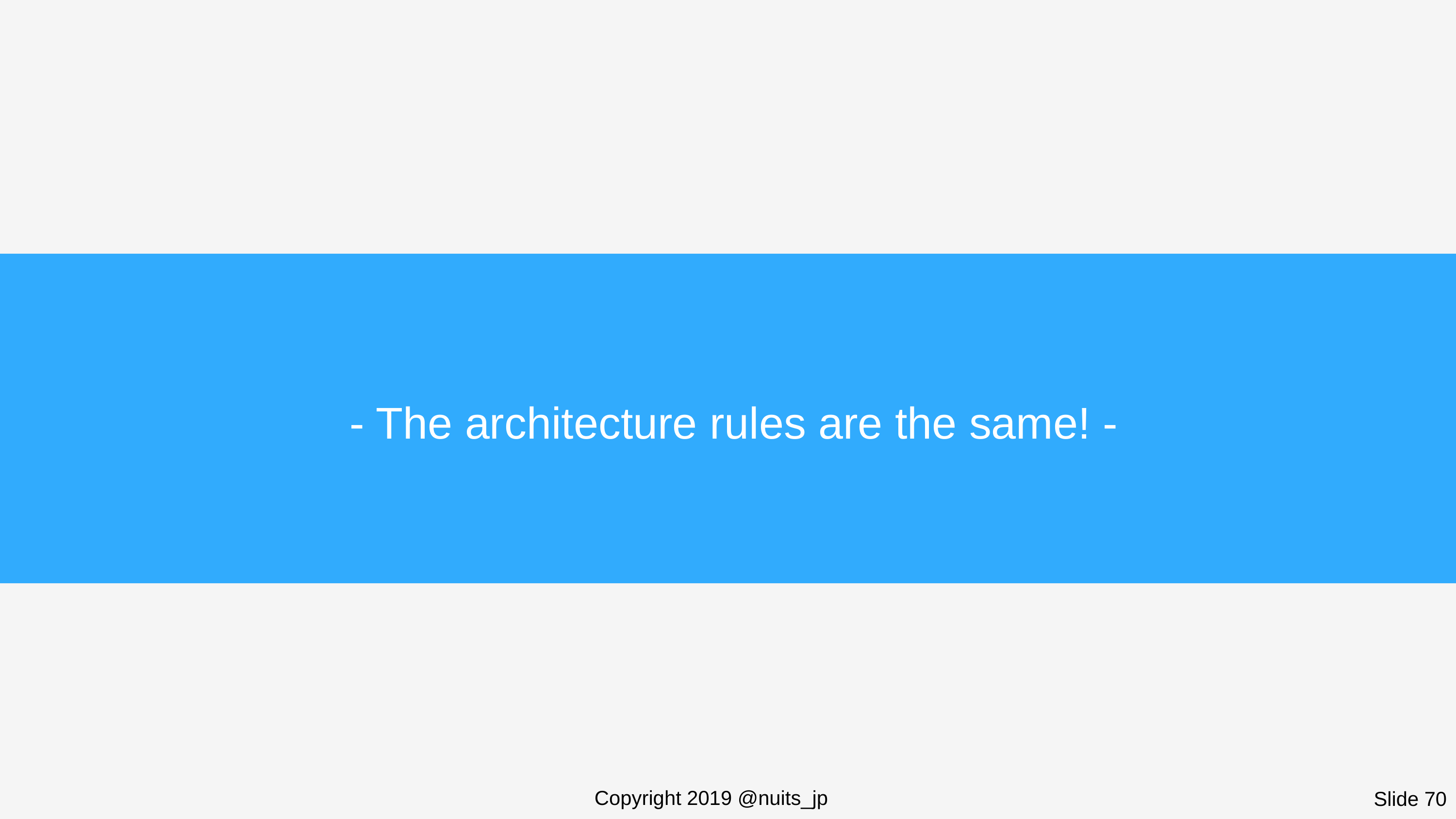

- The architecture rules are the same! -
Copyright 2019 @nuits_jp
Slide 70